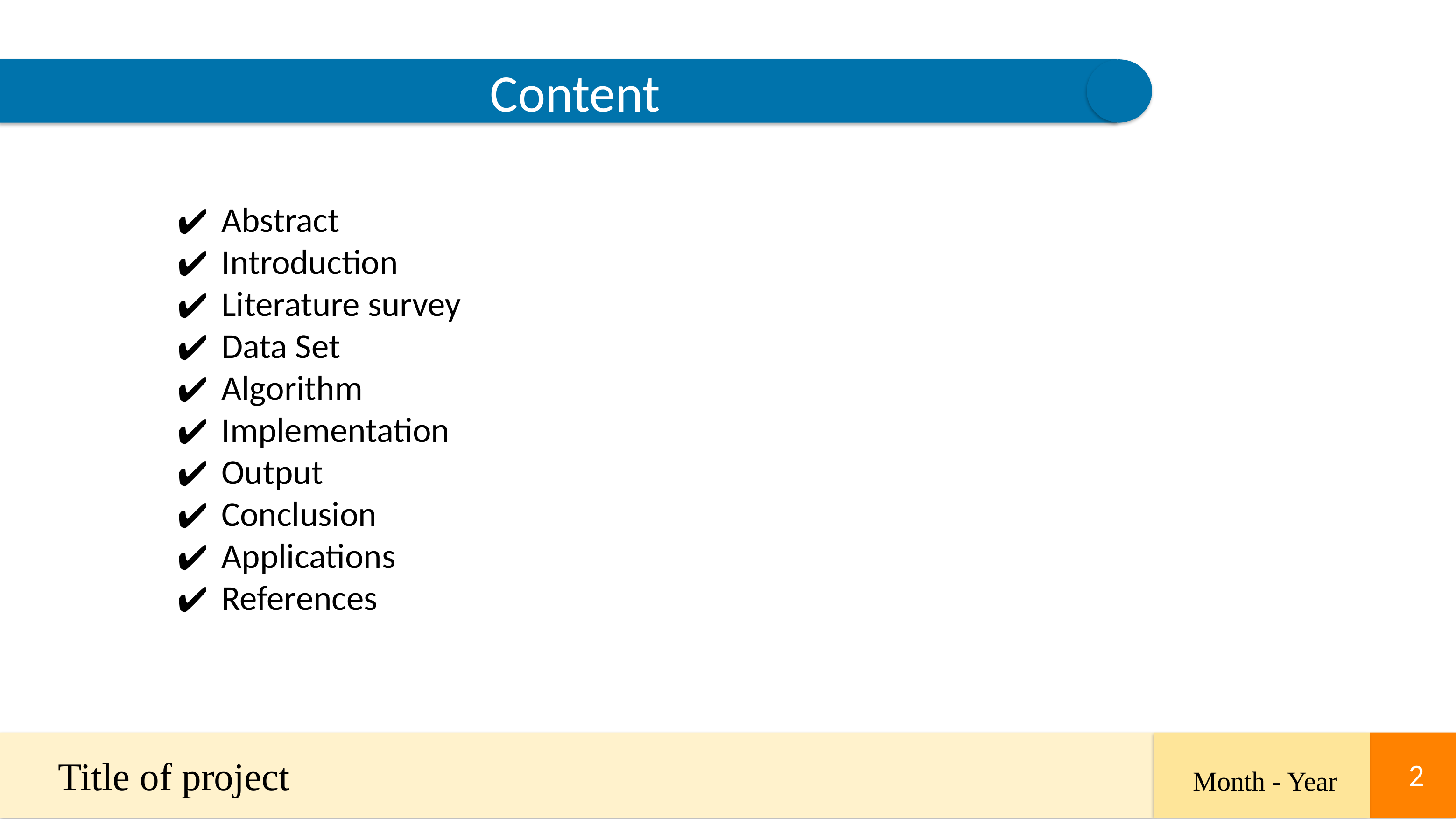

2
Content

Abstract
Introduction
Literature survey
Data Set
Algorithm
Implementation
Output
Conclusion
Applications
References

Title of project
2
Month - Year